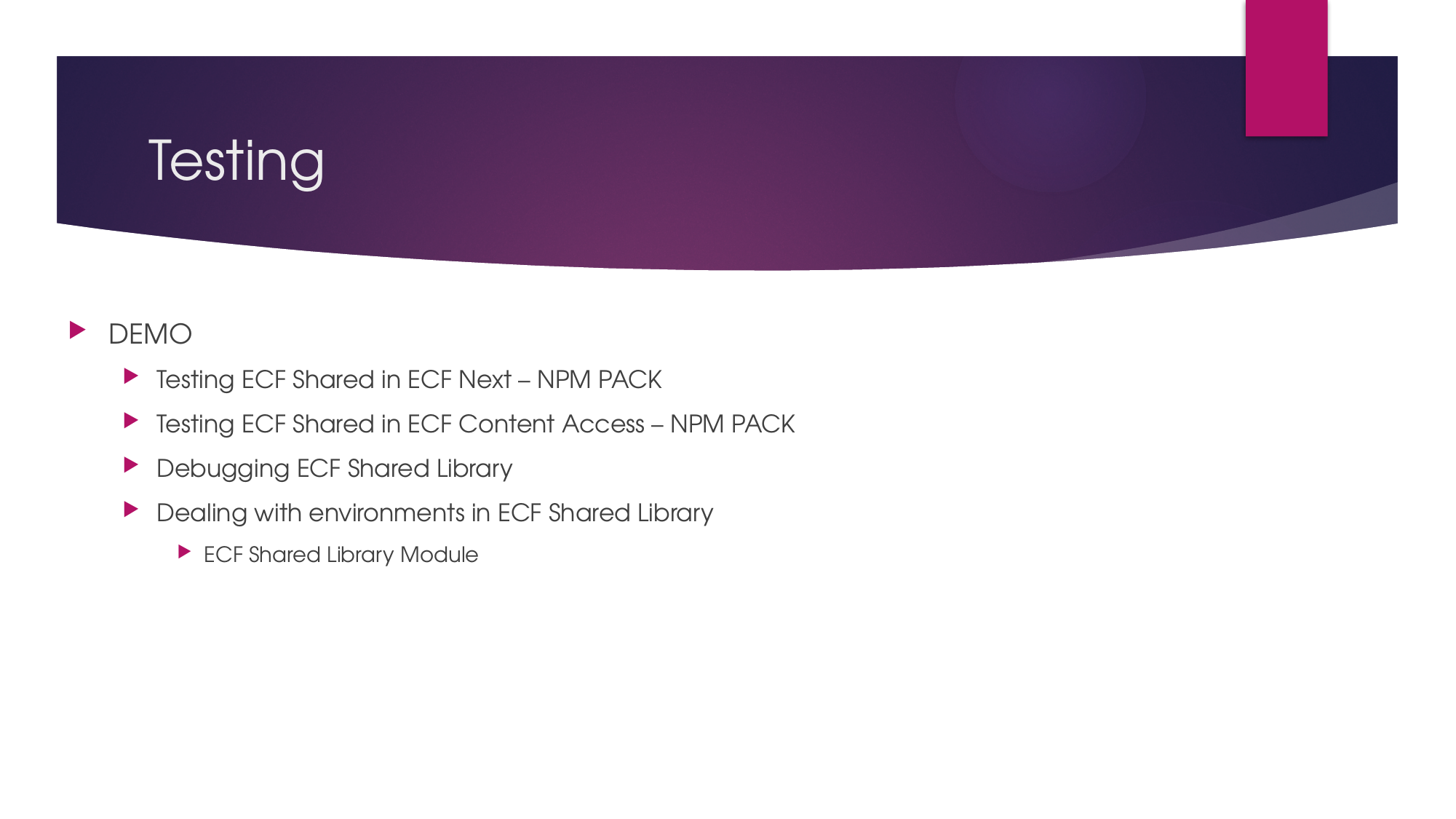

# Testing
DEMO
Testing ECF Shared in ECF Next – NPM PACK
Testing ECF Shared in ECF Content Access – NPM PACK
Debugging ECF Shared Library
Dealing with environments in ECF Shared Library
ECF Shared Library Module